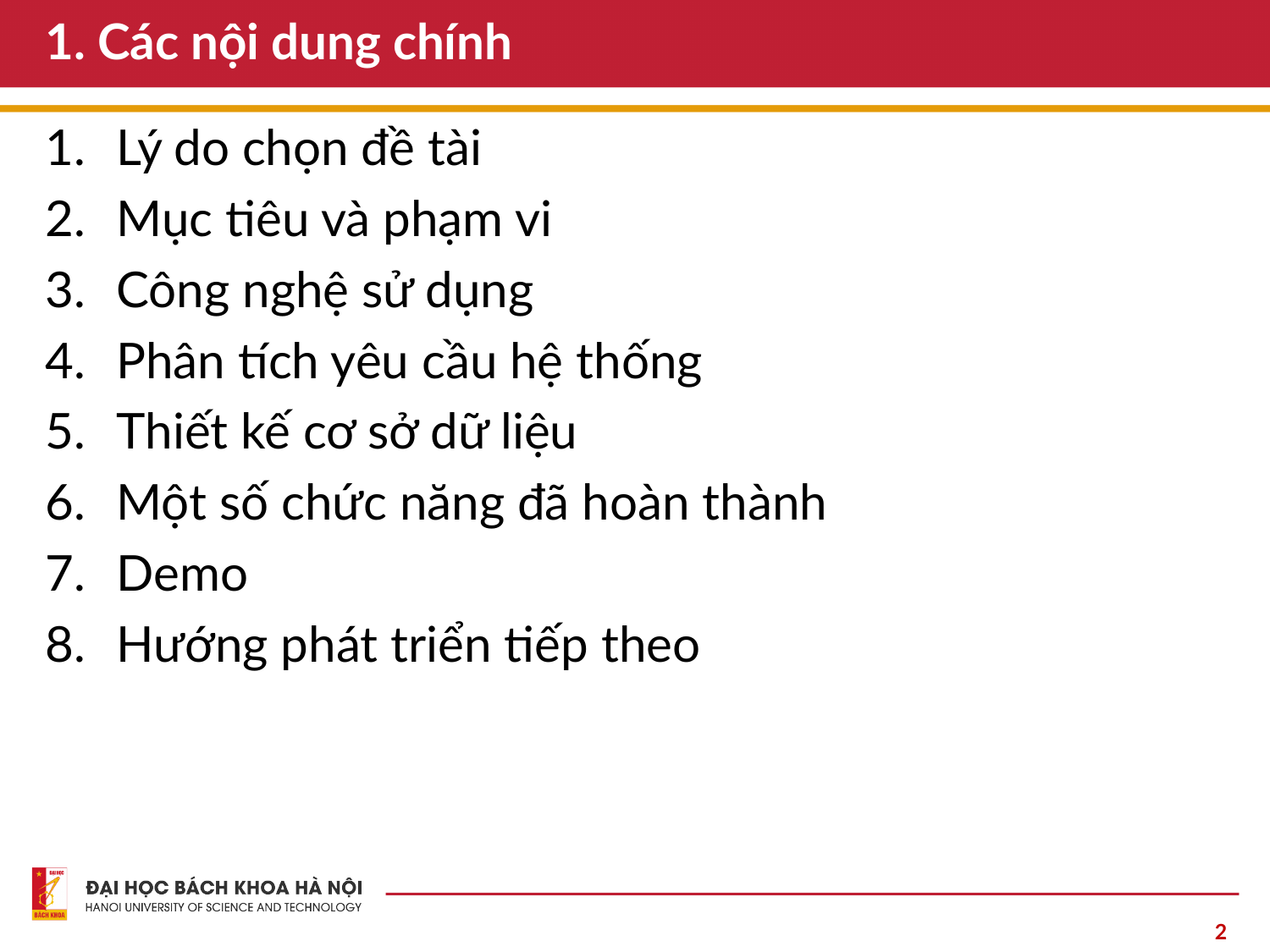

# 1. Các nội dung chính
Lý do chọn đề tài
Mục tiêu và phạm vi
Công nghệ sử dụng
Phân tích yêu cầu hệ thống
Thiết kế cơ sở dữ liệu
Một số chức năng đã hoàn thành
Demo
Hướng phát triển tiếp theo
2